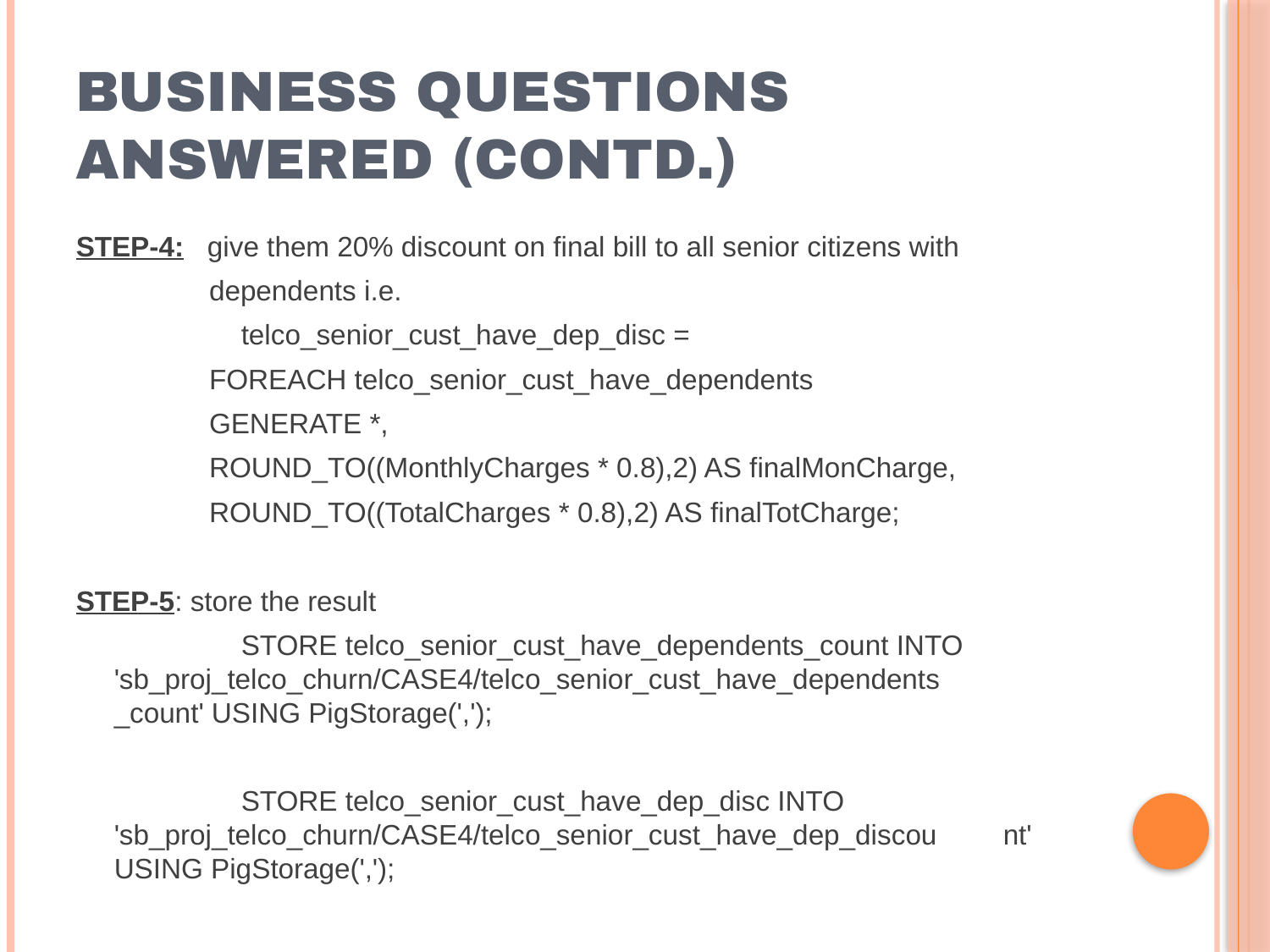

# Business Questions Answered (contd.)
STEP-4:   give them 20% discount on final bill to all senior citizens with
                 dependents i.e.
		telco_senior_cust_have_dep_disc =
                 FOREACH telco_senior_cust_have_dependents
                 GENERATE *,
                 ROUND_TO((MonthlyCharges * 0.8),2) AS finalMonCharge,
                 ROUND_TO((TotalCharges * 0.8),2) AS finalTotCharge;

STEP-5: store the result
		STORE telco_senior_cust_have_dependents_count INTO 	'sb_proj_telco_churn/CASE4/telco_senior_cust_have_dependents   	_count' USING PigStorage(',');

		STORE telco_senior_cust_have_dep_disc INTO 	'sb_proj_telco_churn/CASE4/telco_senior_cust_have_dep_discou	nt' USING PigStorage(',');